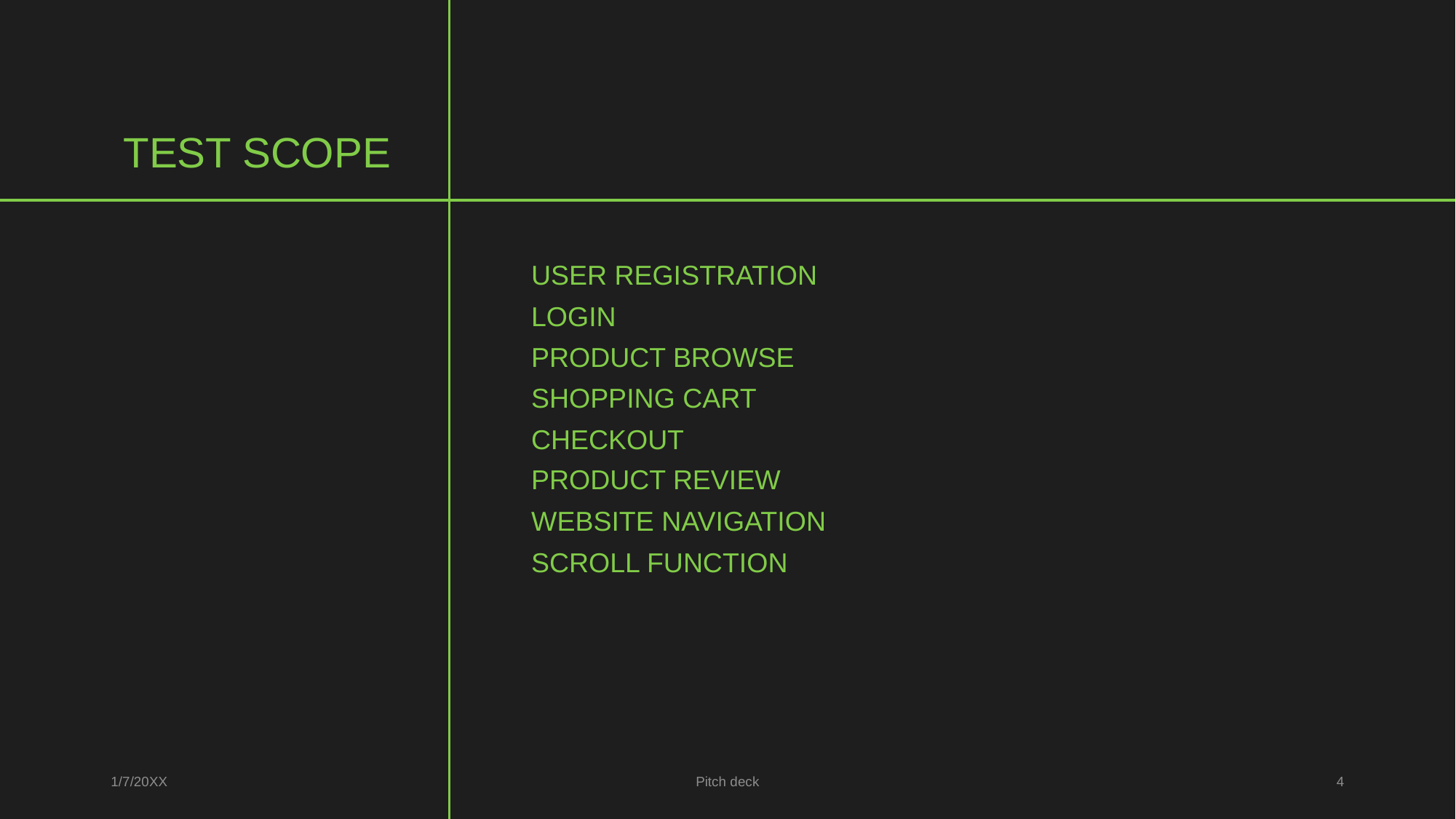

# Test Scope
User registration
Login
Product Browse
Shopping cart
checkout
Product review
Website navigation
Scroll function
1/7/20XX
Pitch deck
4